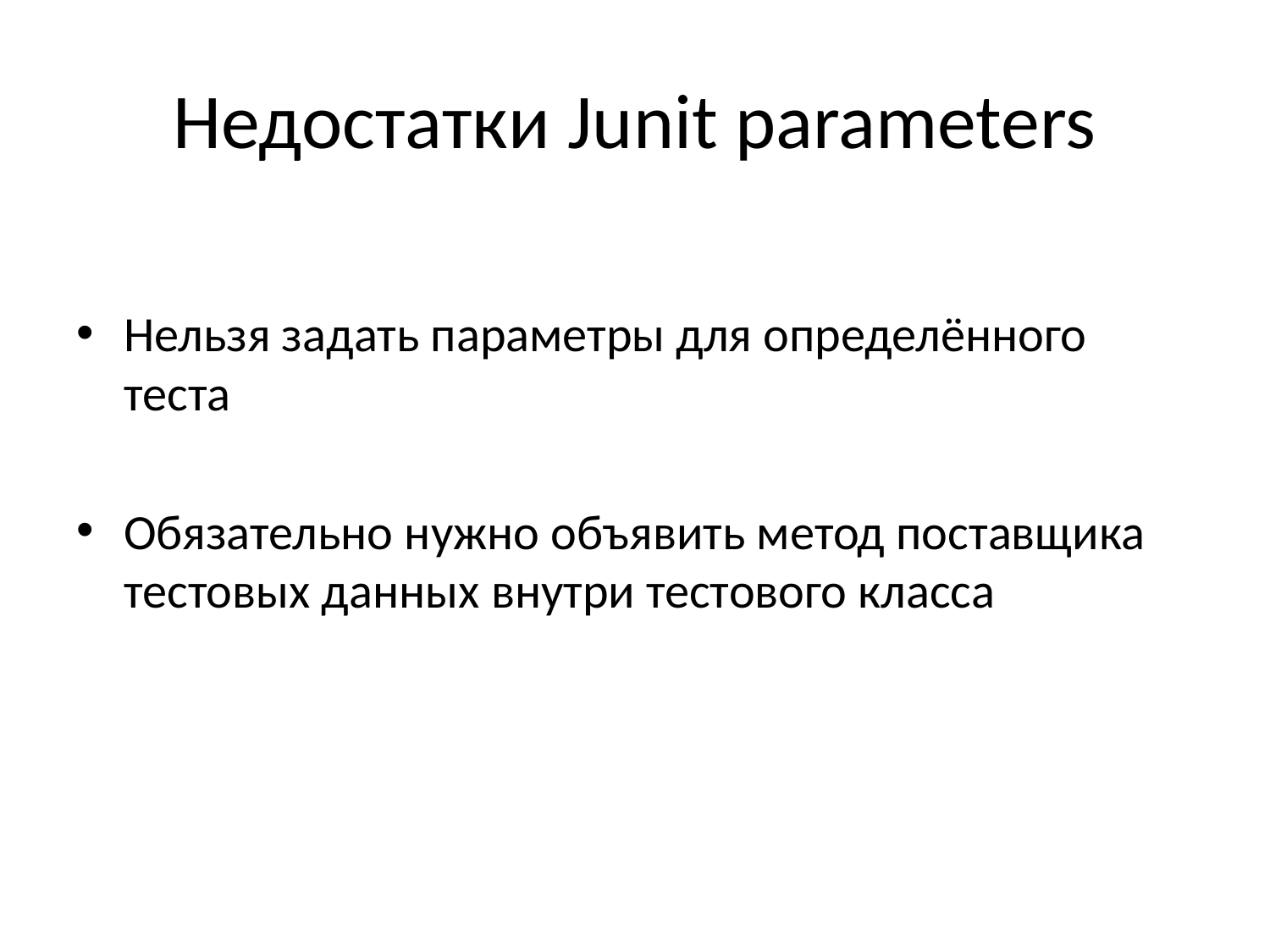

# Недостатки Junit parameters
Нельзя задать параметры для определённого теста

Обязательно нужно объявить метод поставщика тестовых данных внутри тестового класса

39